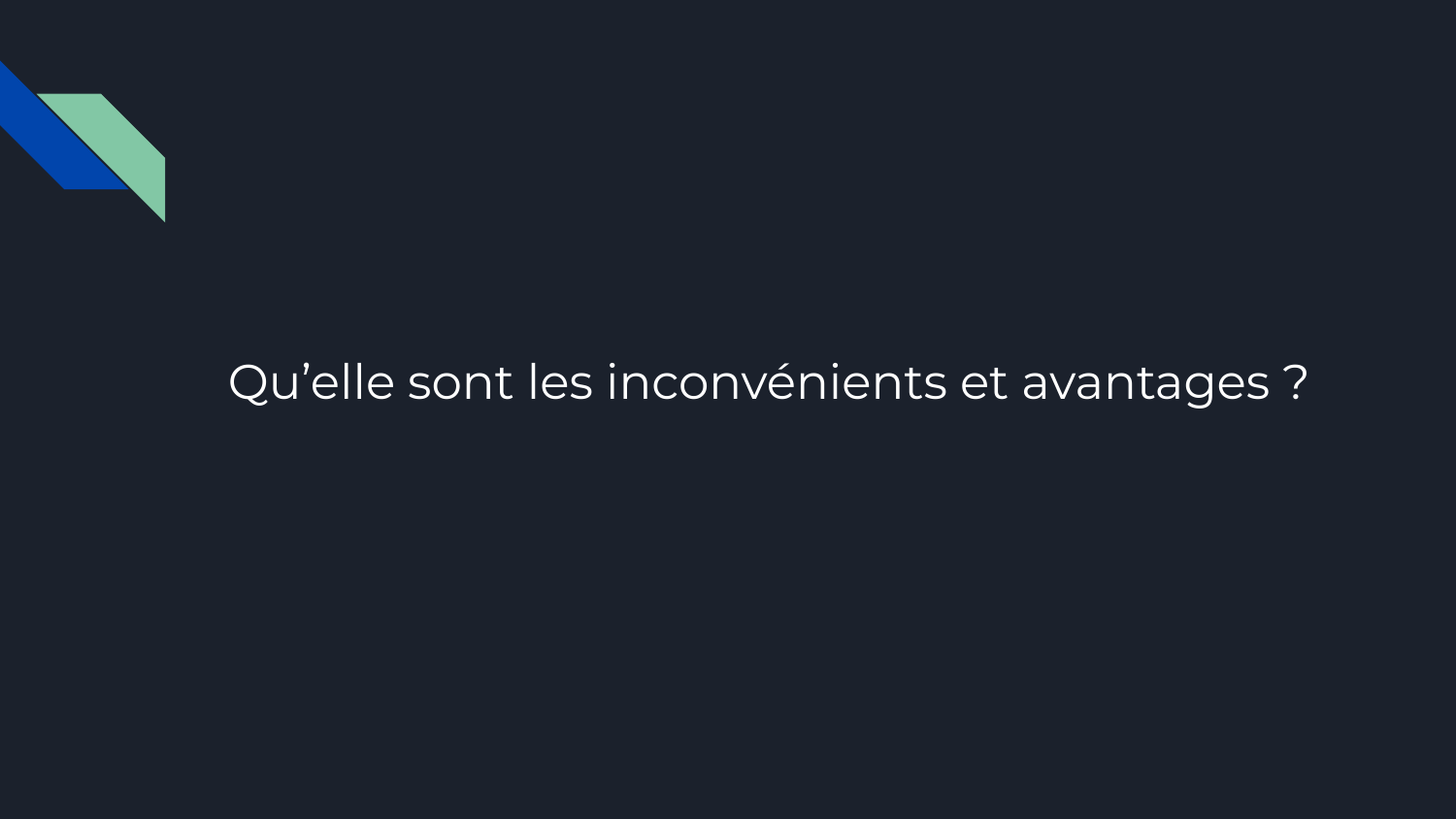

# Qu’elle sont les inconvénients et avantages ?